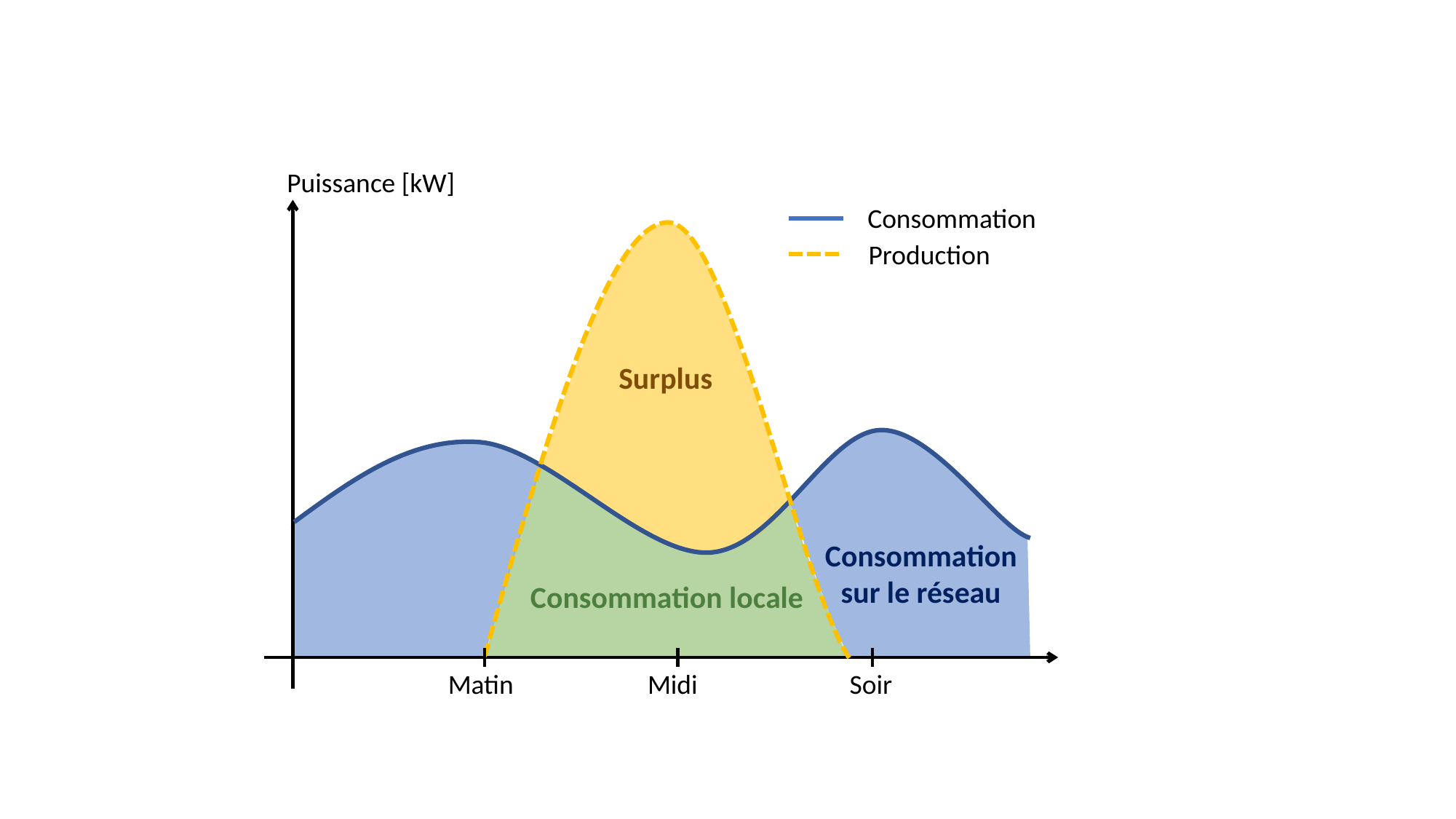

Puissance [kW]
Consommation

Production
Surplus

Consommation
sur le réseau
Consommation locale
Matin
Midi
Soir